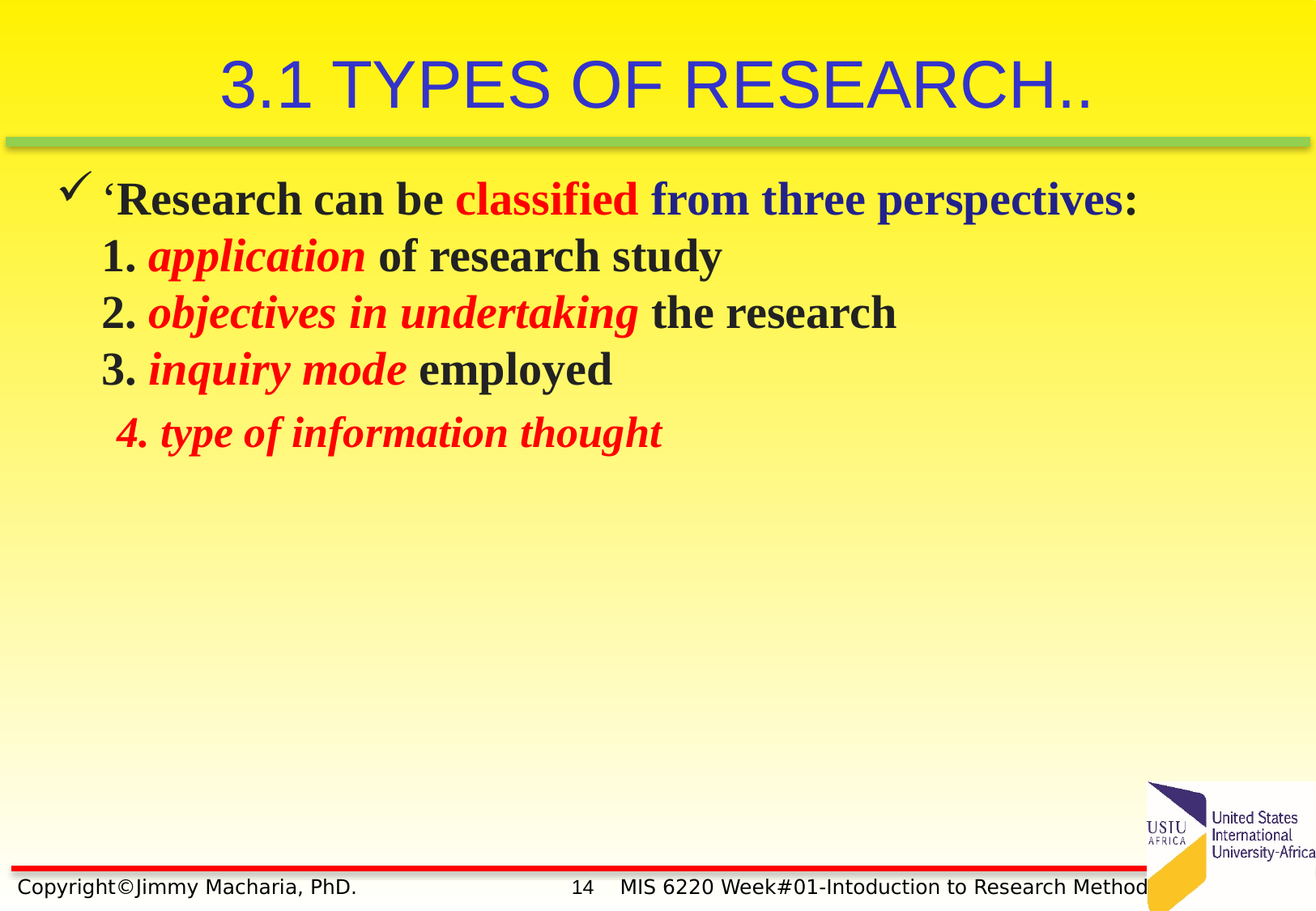

# 3.1 TYPES OF RESEARCH..
‘Research can be classified from three perspectives:
1. application of research study
2. objectives in undertaking the research
3. inquiry mode employed
4. type of information thought